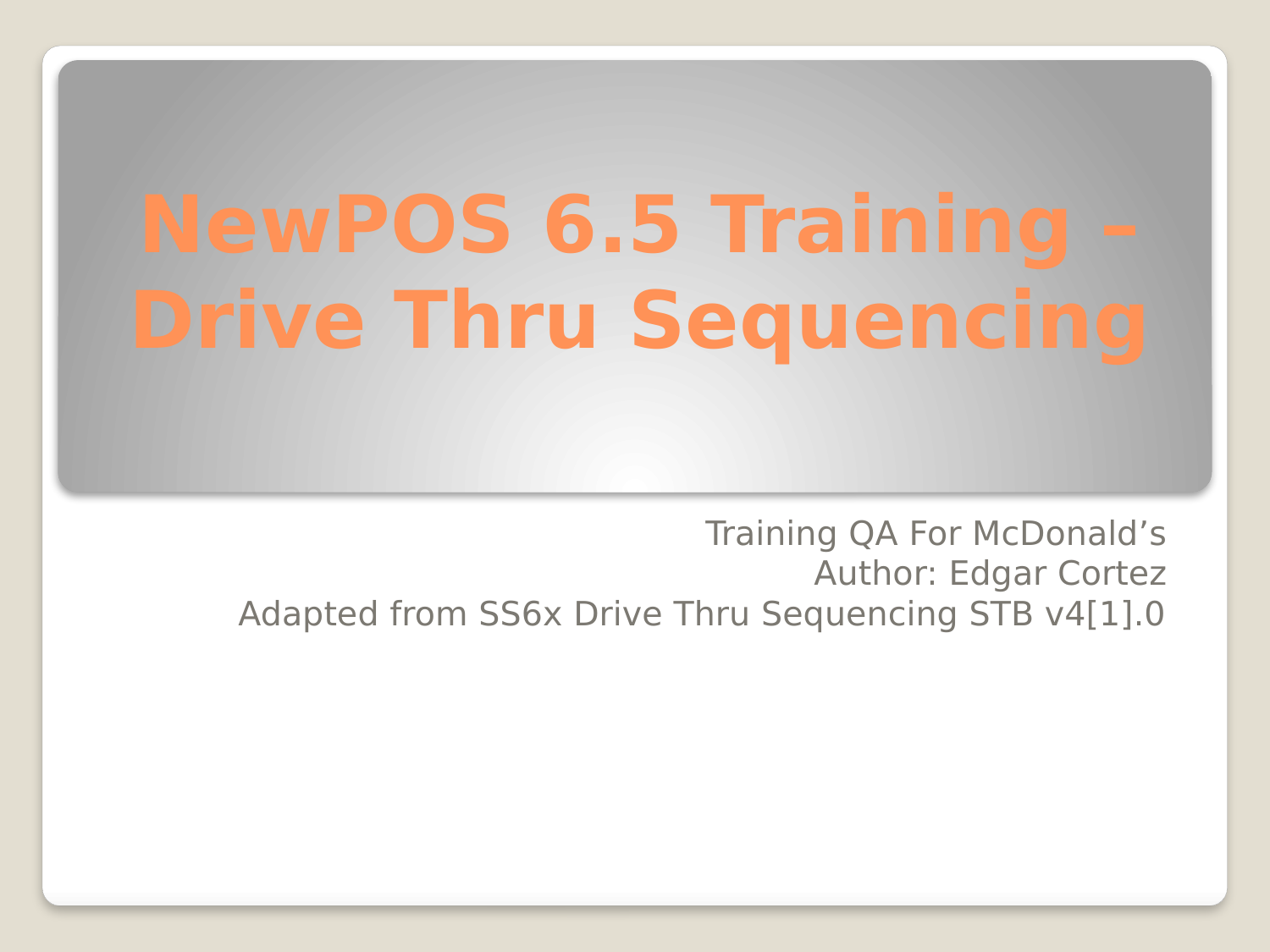

# NewPOS 6.5 Training – Drive Thru Sequencing
Training QA For McDonald’s
Author: Edgar Cortez
Adapted from SS6x Drive Thru Sequencing STB v4[1].0